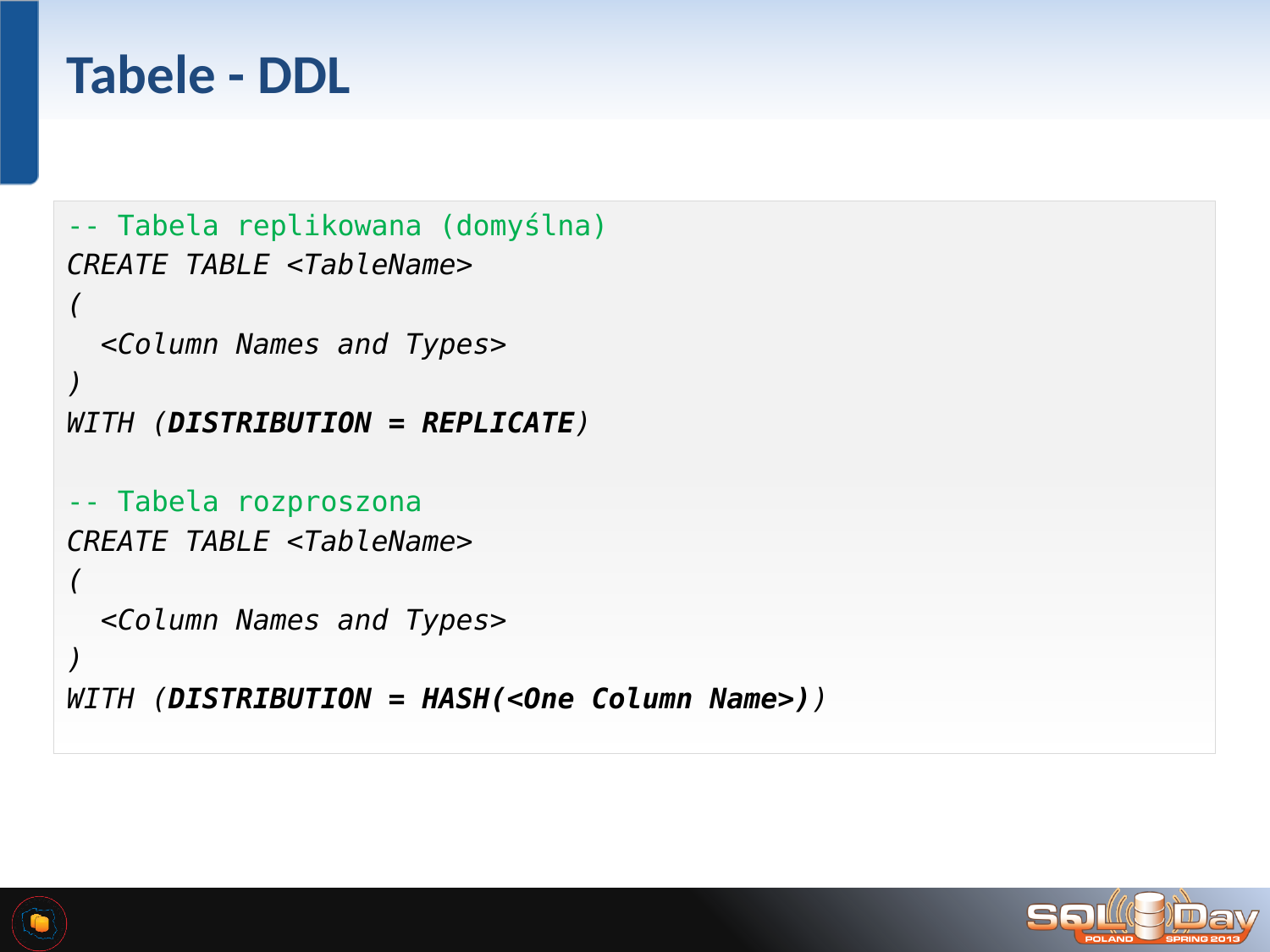

# Tabele - DDL
-- Tabela replikowana (domyślna)
CREATE TABLE <TableName>
(
  <Column Names and Types>
)
WITH (DISTRIBUTION = REPLICATE)

-- Tabela rozproszona
CREATE TABLE <TableName>
(
  <Column Names and Types>
)
WITH (DISTRIBUTION = HASH(<One Column Name>))